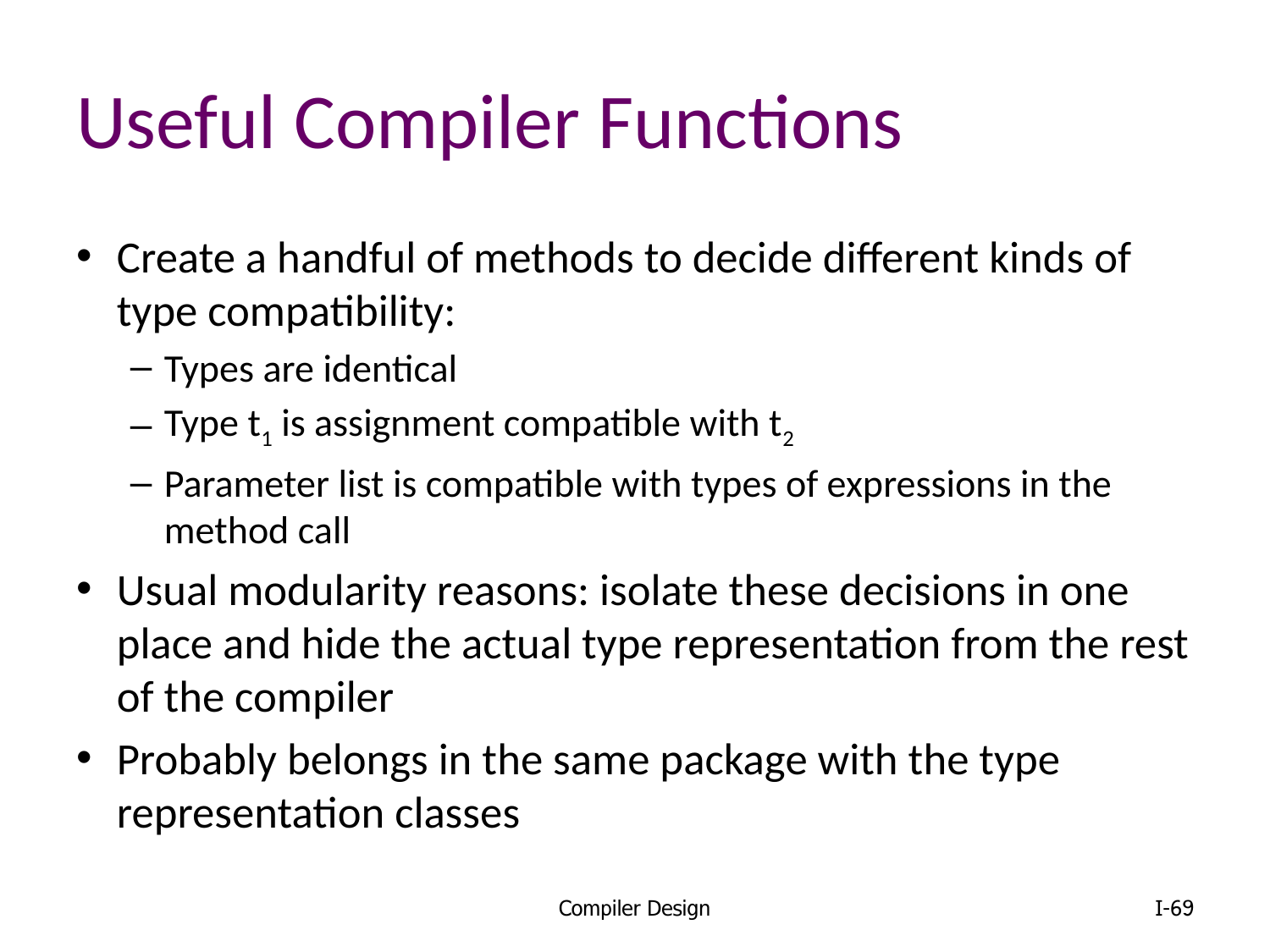

# Useful Compiler Functions
Create a handful of methods to decide different kinds of type compatibility:
Types are identical
Type t1 is assignment compatible with t2
Parameter list is compatible with types of expressions in the method call
Usual modularity reasons: isolate these decisions in one place and hide the actual type representation from the rest of the compiler
Probably belongs in the same package with the type representation classes
Compiler Design
I-69